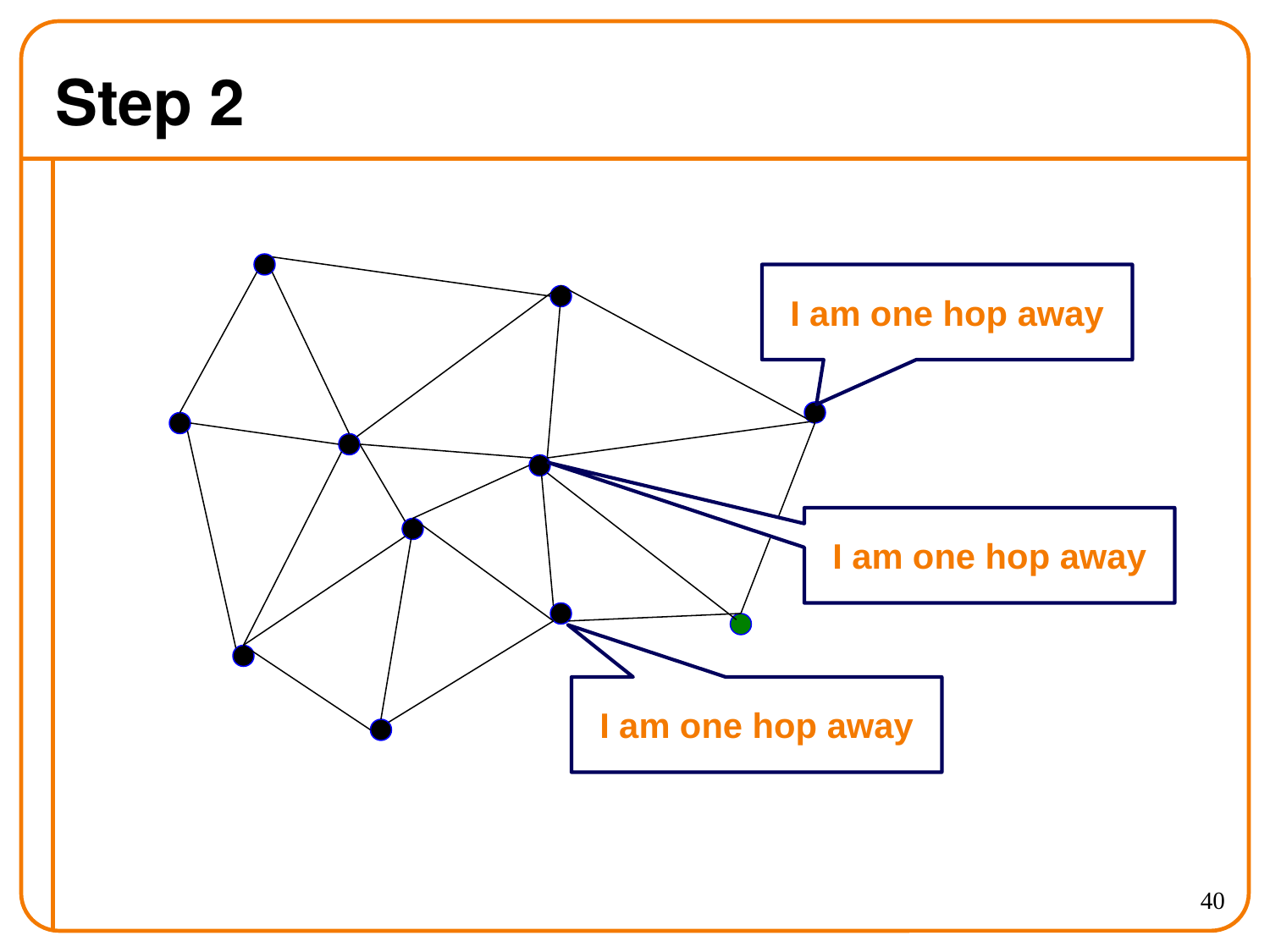

# Step 2

I am one hop away

I am one hop away

I am one hop away

40